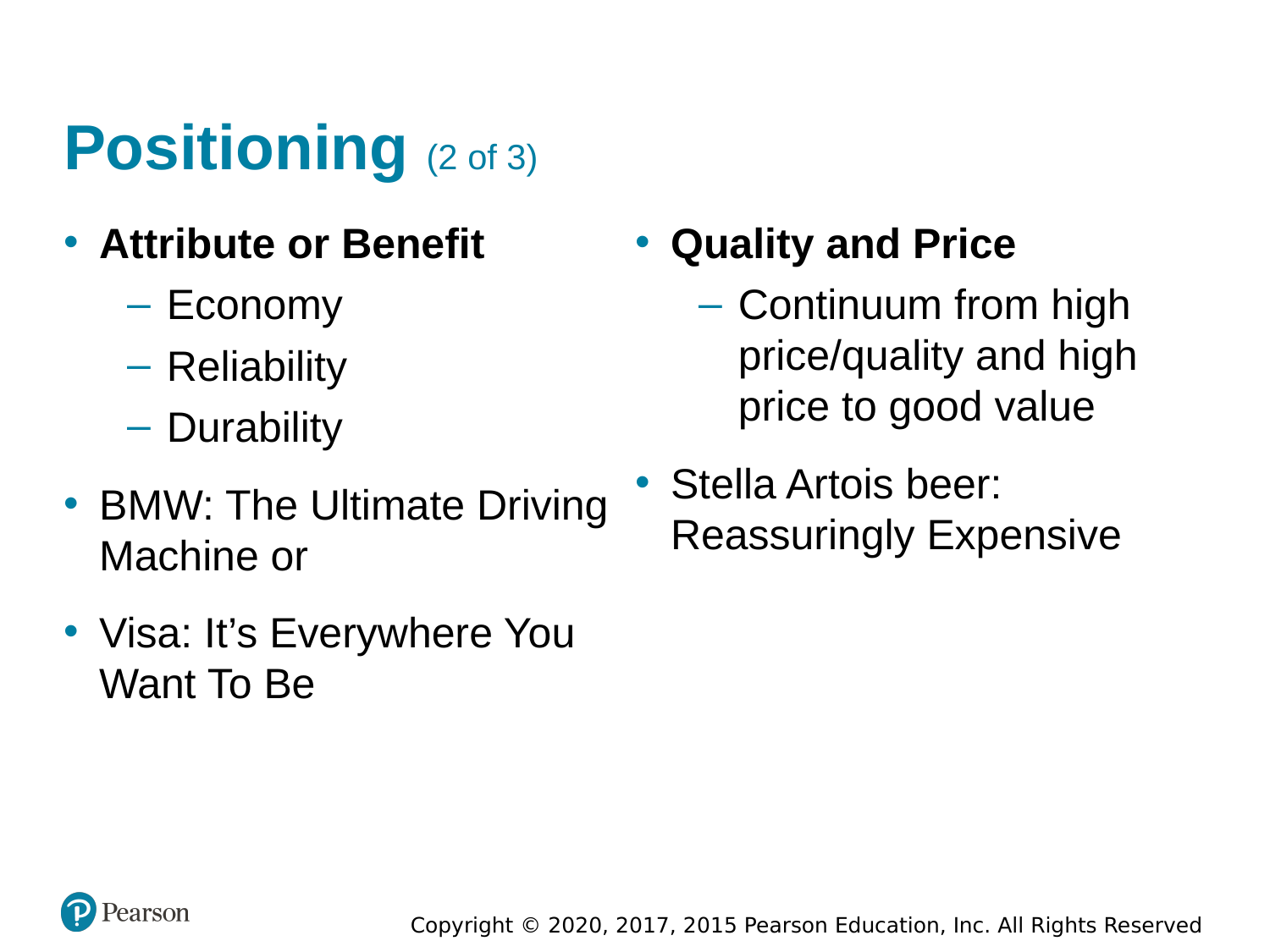

# Positioning (2 of 3)
Attribute or Benefit
Economy
Reliability
Durability
B M W: The Ultimate Driving Machine or
Visa: It’s Everywhere You Want To Be
Quality and Price
Continuum from high price/quality and high price to good value
Stella Artois beer: Reassuringly Expensive